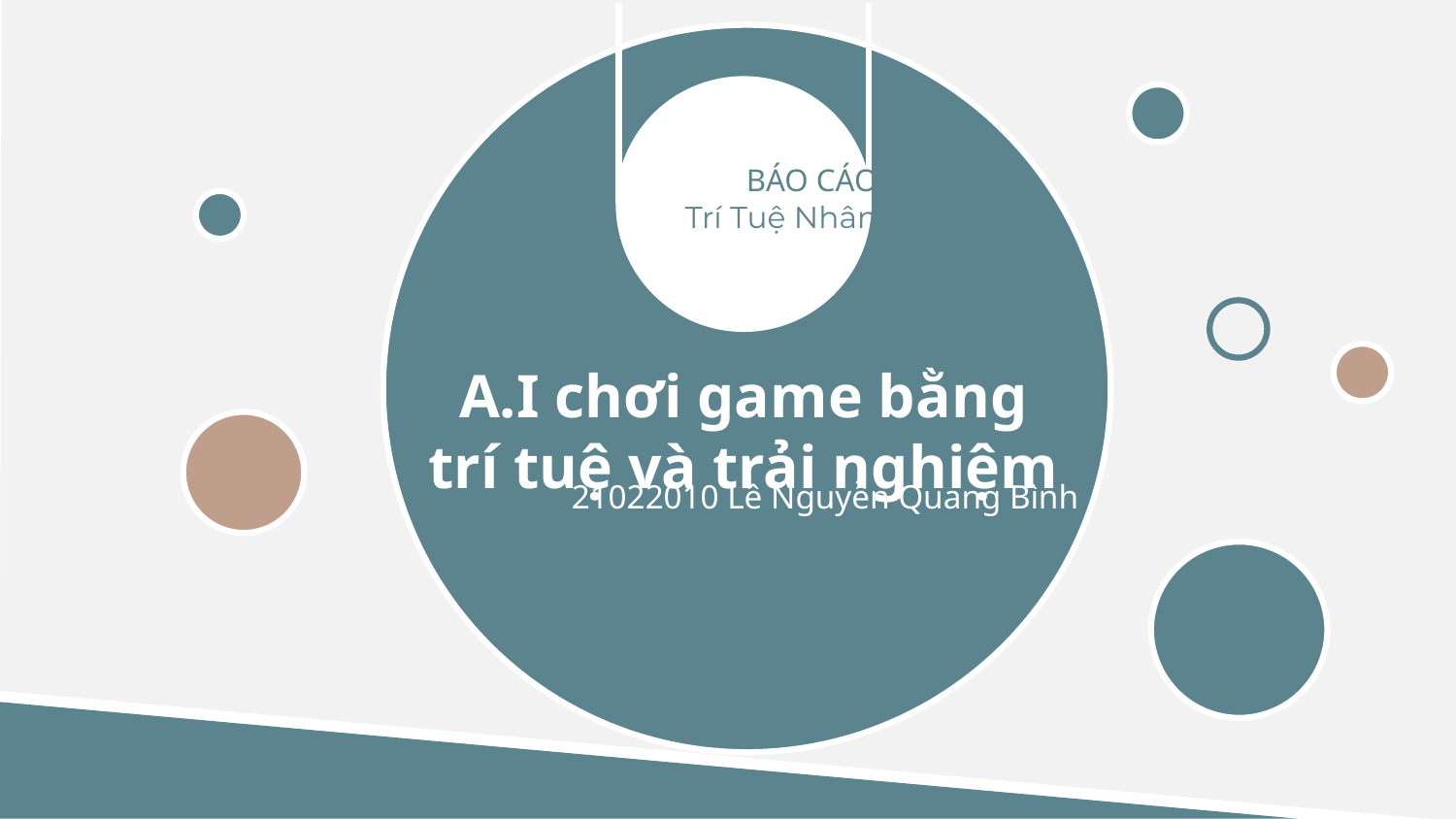

BÁO CÁO
Trí Tuệ Nhân Tạo

A.I chơi game bằng trí tuệ và trải nghiệm

21022010 Lê Nguyễn Quang Bình